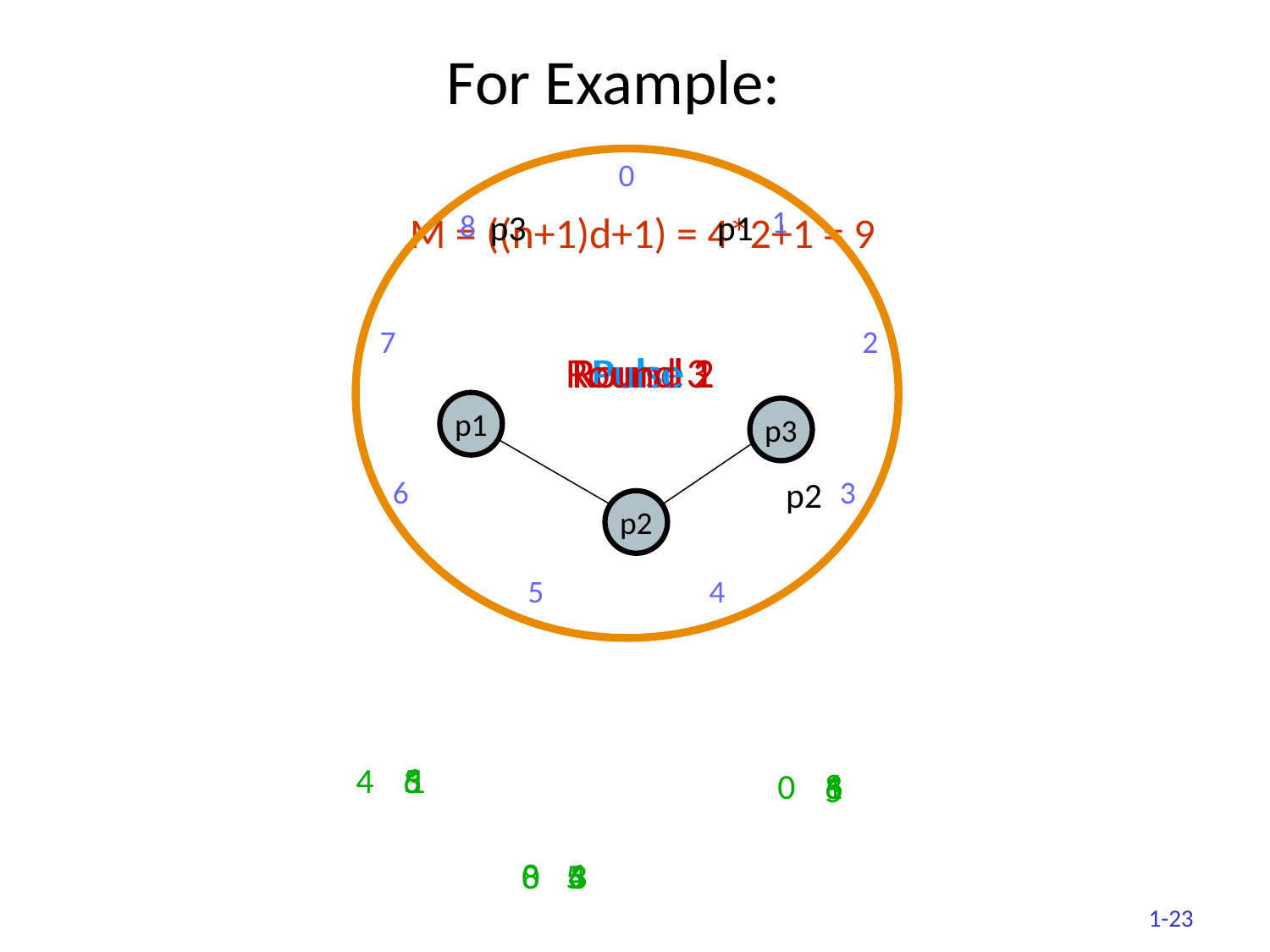

# For Example:

0
1
8
7
2
6
3
5
4
M = ((n+1)d+1) = 4*2+1 = 9
p3
p1
Pulse
Round 1
Round 2
Pulse
Round 3
p1
p3

p2
p2
3
4
5
6
1
8
0
1
6
5
5
4
6
3
8
0
1-23